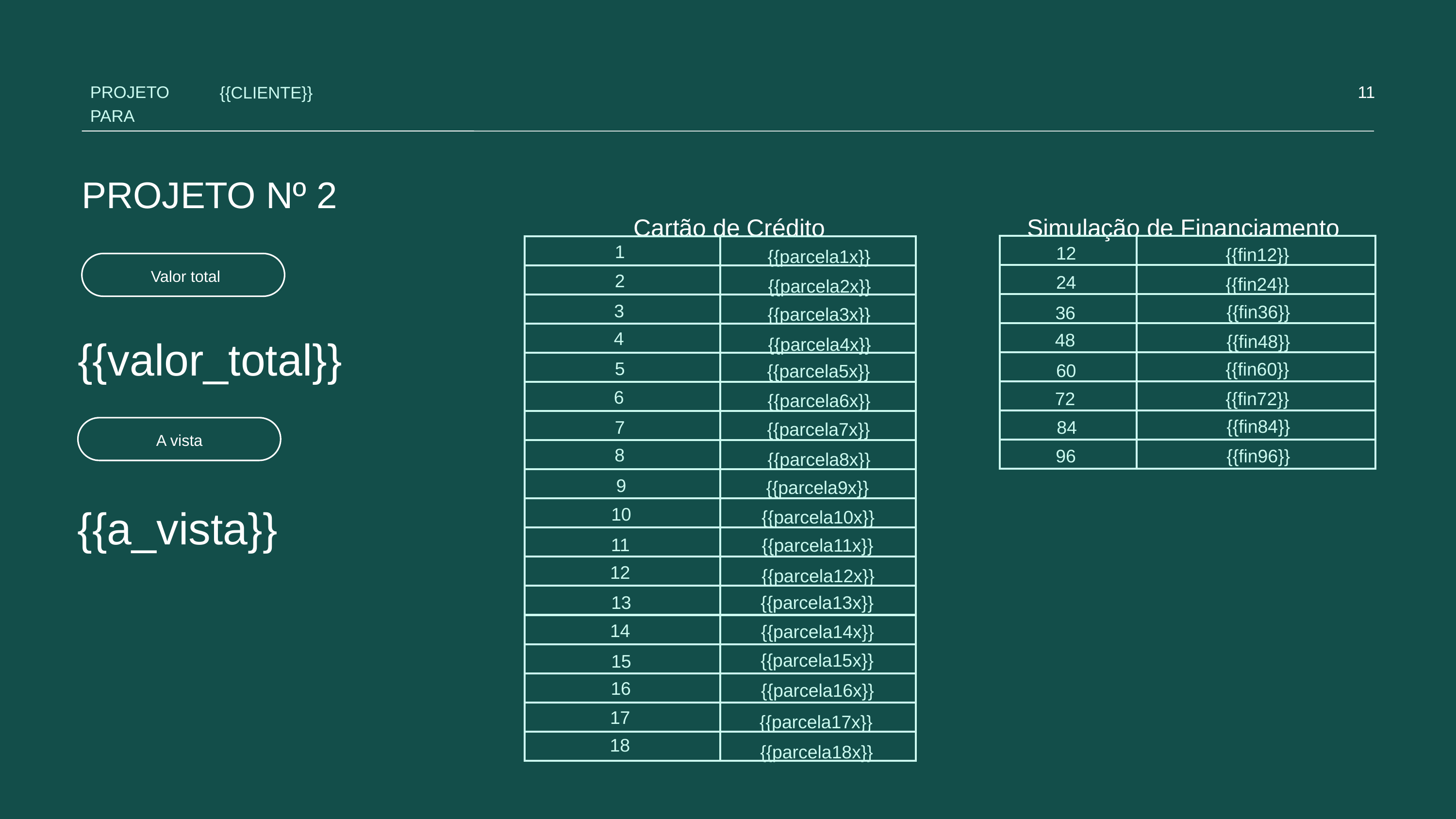

PROJETO PARA
11
{{CLIENTE}}

PROJETO Nº 2
Cartão de Crédito
Simulação de Financiamento
{{fin12}}
{{parcela1x}}
|  |  |
| --- | --- |
|  |  |
|  |  |
|  |  |
|  |  |
|  |  |
|  |  |
|  |  |
|  |  |
| --- | --- |
|  |  |
|  |  |
|  |  |
|  |  |
|  |  |
|  |  |
|  |  |
|  |  |
|  |  |
|  |  |
|  |  |
|  |  |
|  |  |
|  |  |
|  |  |
|  |  |
|  |  |
1
12

Valor total
{{fin24}}
{{parcela2x}}
2
24
{{fin36}}
{{parcela3x}}
3
36
{{fin48}}
{{parcela4x}}
{{valor_total}}
4
48
{{fin60}}
{{parcela5x}}
5
60
{{fin72}}
{{parcela6x}}
6
72
{{fin84}}
{{parcela7x}}

A vista
7
84
{{fin96}}
{{parcela8x}}
8
96
{{parcela9x}}
9
{{parcela10x}}
{{a_vista}}
10
{{parcela11x}}
11
{{parcela12x}}
12
{{parcela13x}}
13
{{parcela14x}}
14
{{parcela15x}}
15
{{parcela16x}}
16
{{parcela17x}}
17
{{parcela18x}}
18